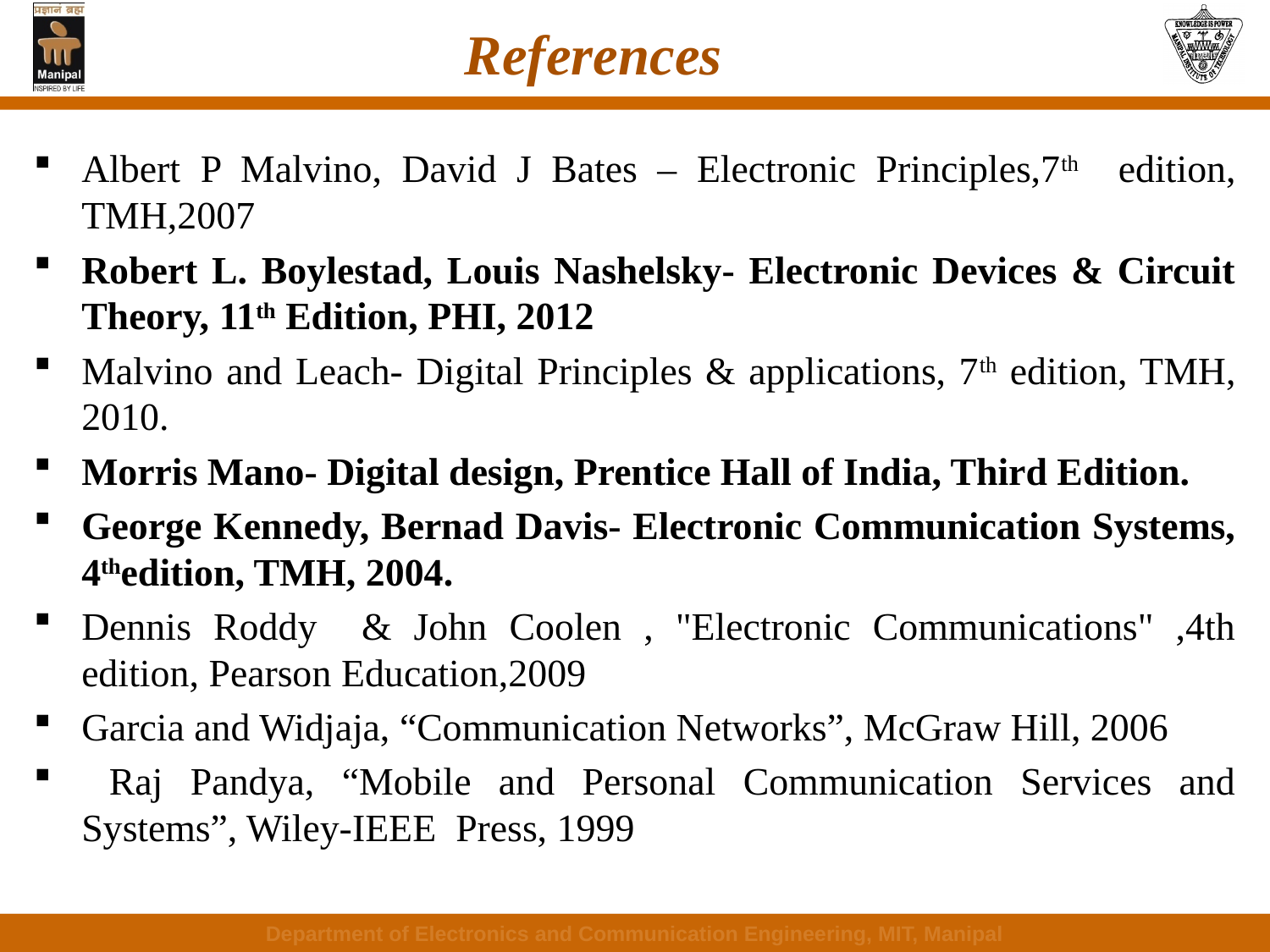

# References

Albert P Malvino, David J Bates – Electronic Principles,7th  edition, TMH,2007
Robert L. Boylestad, Louis Nashelsky- Electronic Devices & Circuit Theory, 11th Edition, PHI, 2012
Malvino and Leach- Digital Principles & applications, 7th edition, TMH, 2010.
Morris Mano- Digital design, Prentice Hall of India, Third Edition.
George Kennedy, Bernad Davis- Electronic Communication Systems, 4thedition, TMH, 2004.
Dennis Roddy  & John Coolen , "Electronic Communications" ,4th edition, Pearson Education,2009
Garcia and Widjaja, “Communication Networks”, McGraw Hill, 2006
 Raj Pandya, “Mobile and Personal Communication Services and Systems”, Wiley-IEEE  Press, 1999